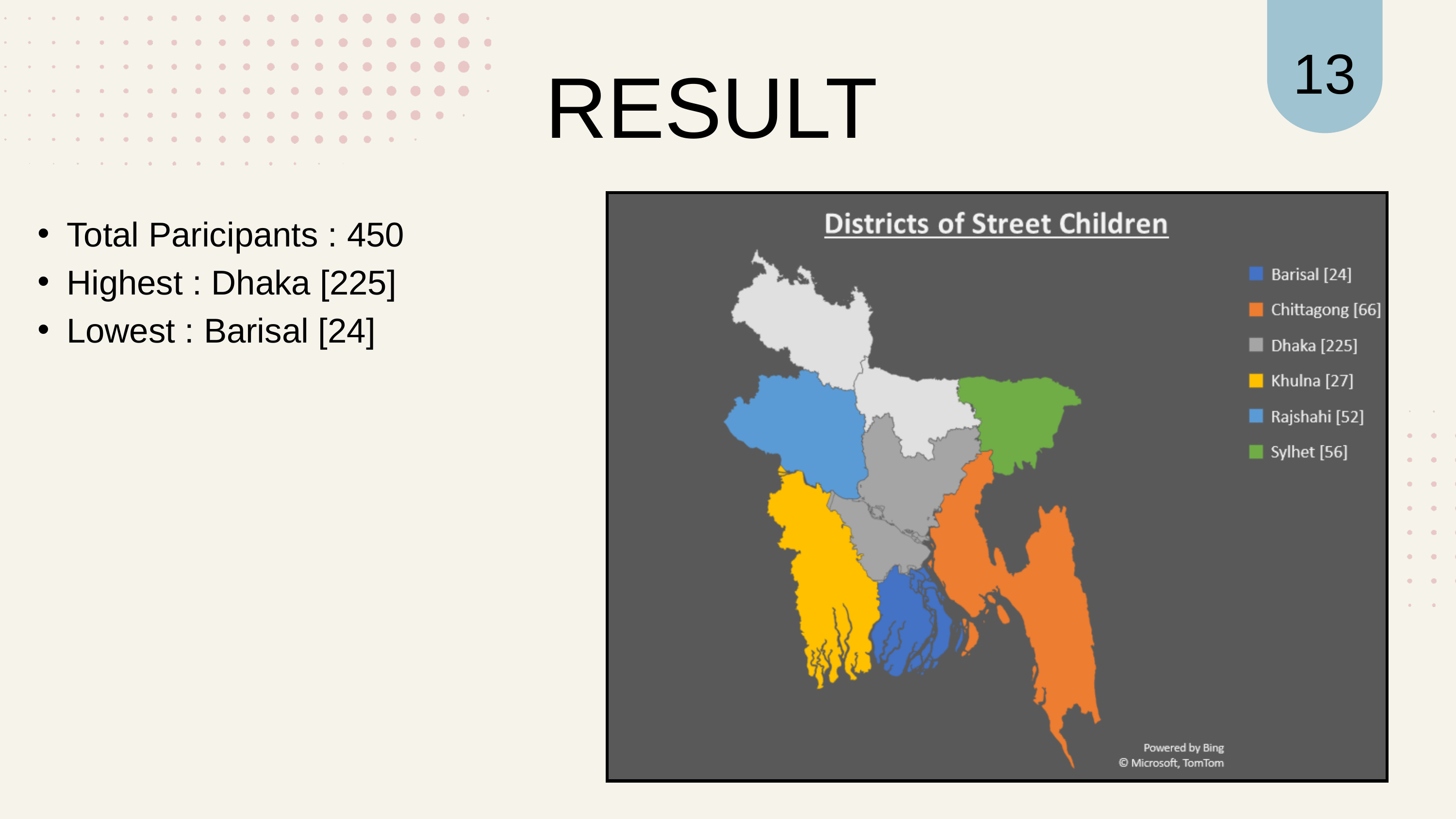

13

﻿RESULT

Total Paricipants : 450
Highest : Dhaka [225]
Lowest : Barisal [24]